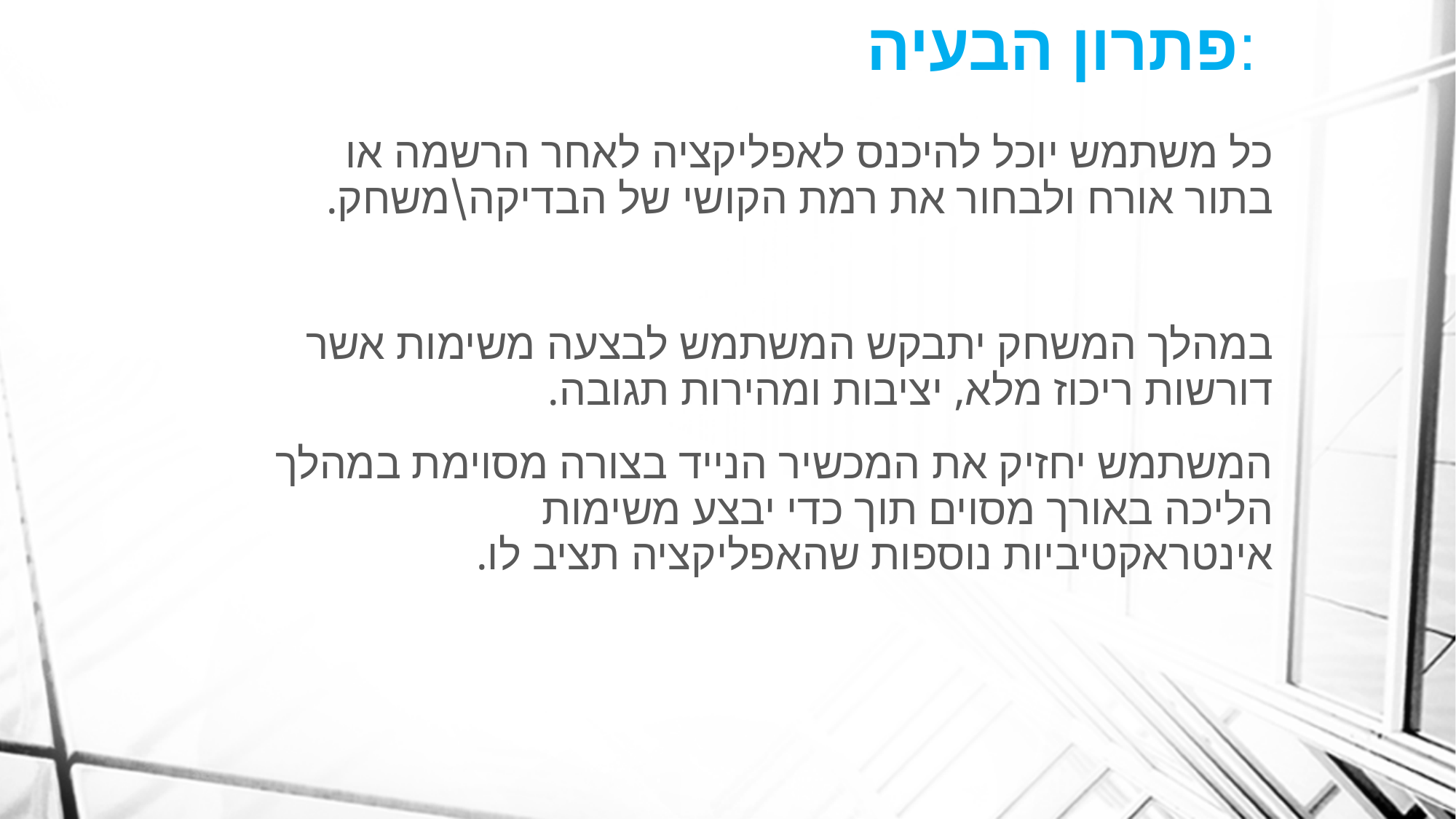

# פתרון הבעיה:
כל משתמש יוכל להיכנס לאפליקציה לאחר הרשמה או בתור אורח ולבחור את רמת הקושי של הבדיקה\משחק.

במהלך המשחק יתבקש המשתמש לבצעה משימות אשר דורשות ריכוז מלא, יציבות ומהירות תגובה.
המשתמש יחזיק את המכשיר הנייד בצורה מסוימת במהלך הליכה באורך מסוים תוך כדי יבצע משימות אינטראקטיביות נוספות שהאפליקציה תציב לו.